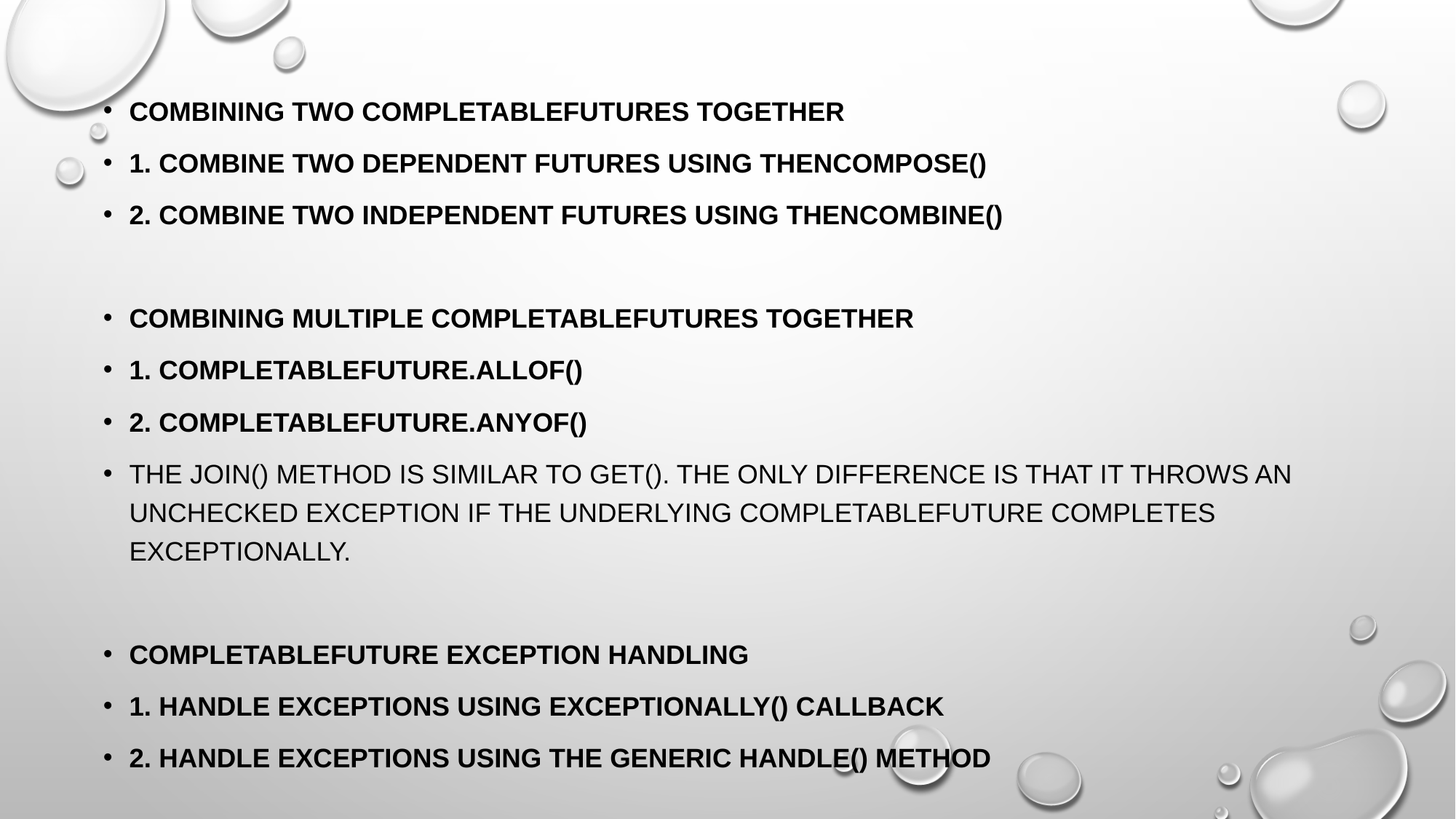

Combining two CompletableFutures together
1. Combine two dependent futures using thenCompose()
2. Combine two independent futures using thenCombine()

Combining multiple CompletableFutures together
1. CompletableFuture.allOf()
2. CompletableFuture.anyOf()
The join() method is similar to get(). The only difference is that it throws an unchecked exception if the underlying CompletableFuture completes exceptionally.

CompletableFuture Exception Handling
1. Handle exceptions using exceptionally() callback
2. Handle exceptions using the generic handle() method